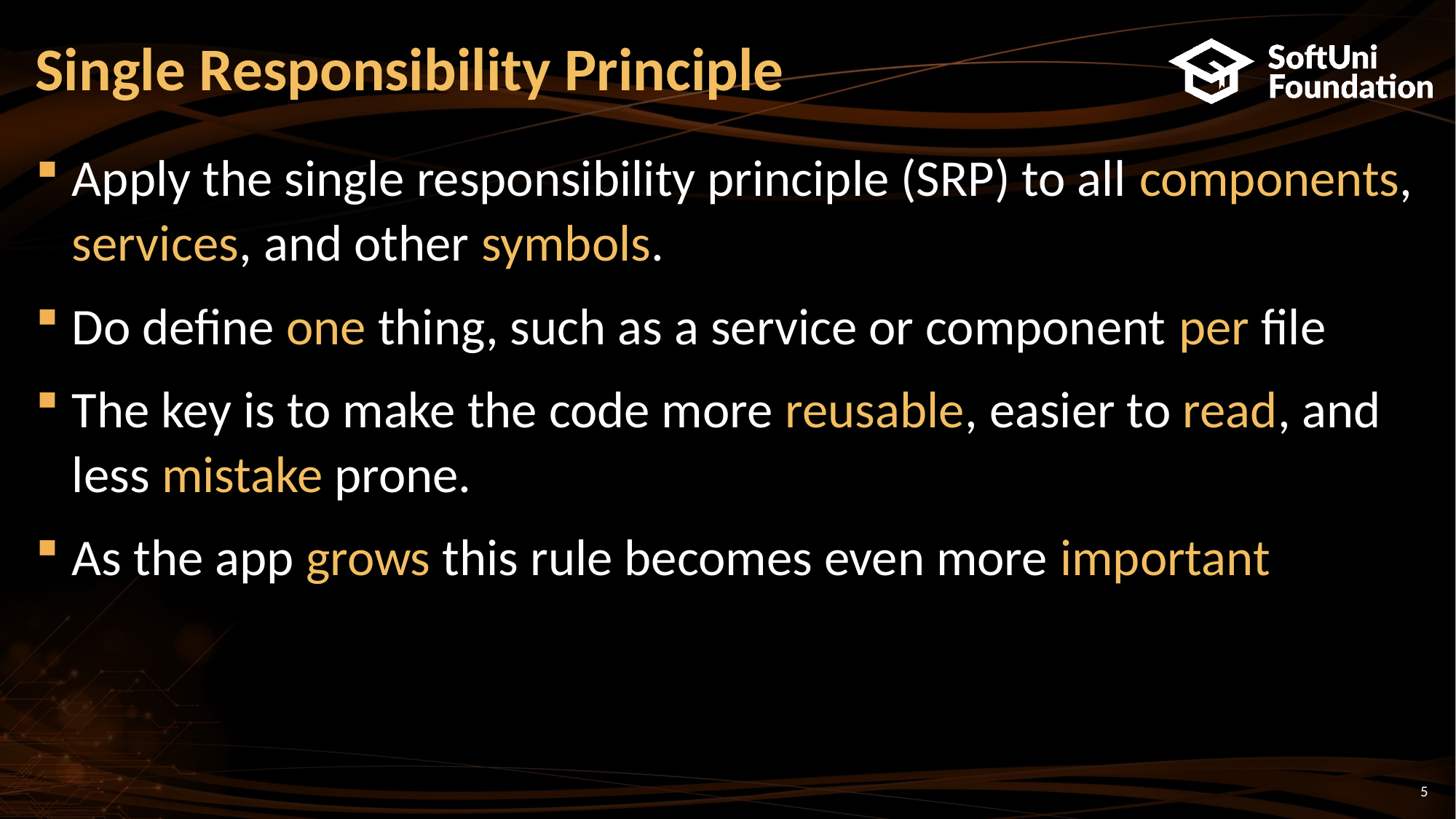

# Single Responsibility Principle
Apply the single responsibility principle (SRP) to all components, services, and other symbols.
Do define one thing, such as a service or component per file
The key is to make the code more reusable, easier to read, and less mistake prone.
As the app grows this rule becomes even more important
5